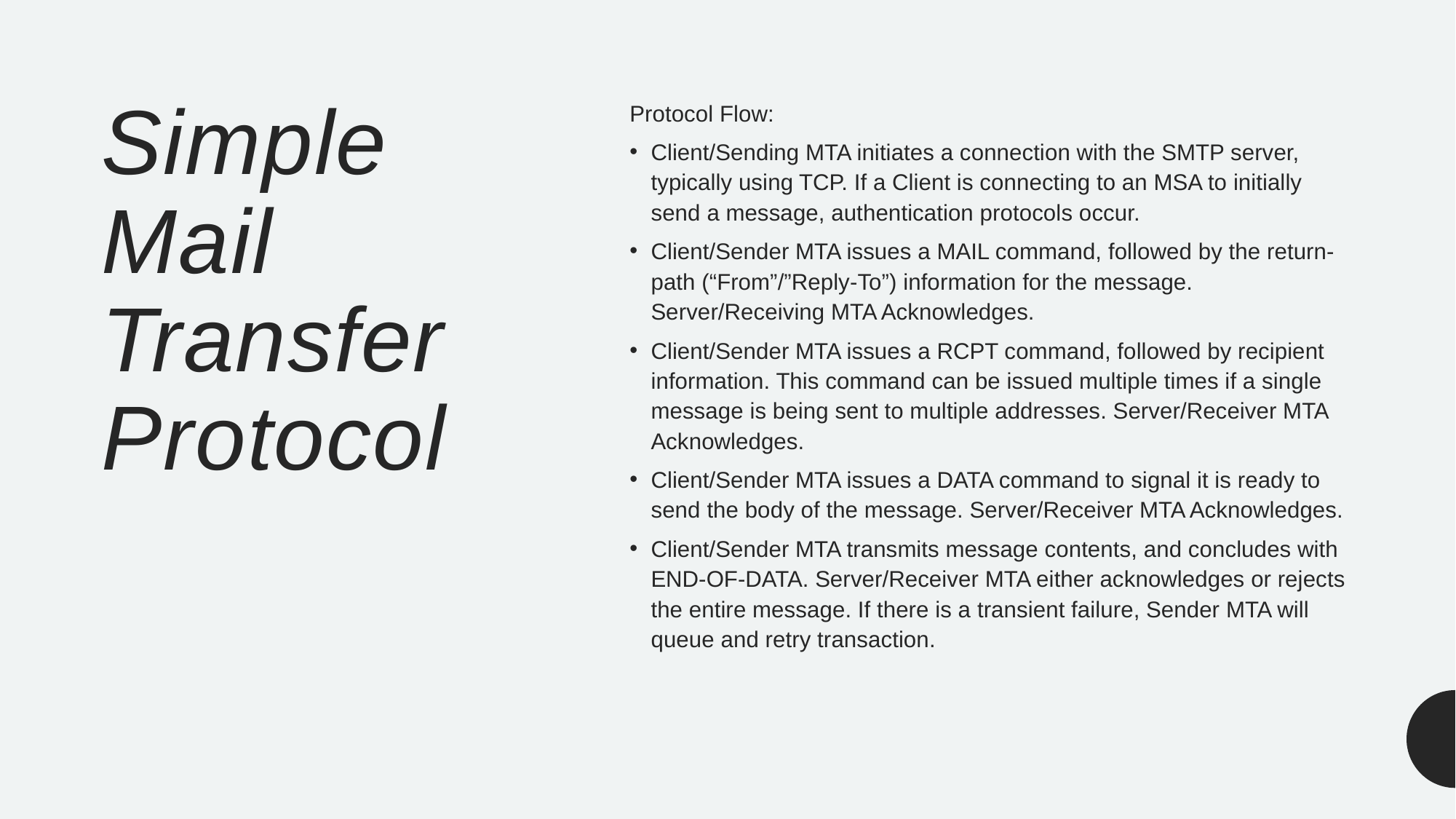

# Simple Mail Transfer Protocol
Protocol Flow:
Client/Sending MTA initiates a connection with the SMTP server, typically using TCP. If a Client is connecting to an MSA to initially send a message, authentication protocols occur.
Client/Sender MTA issues a MAIL command, followed by the return-path (“From”/”Reply-To”) information for the message. Server/Receiving MTA Acknowledges.
Client/Sender MTA issues a RCPT command, followed by recipient information. This command can be issued multiple times if a single message is being sent to multiple addresses. Server/Receiver MTA Acknowledges.
Client/Sender MTA issues a DATA command to signal it is ready to send the body of the message. Server/Receiver MTA Acknowledges.
Client/Sender MTA transmits message contents, and concludes with END-OF-DATA. Server/Receiver MTA either acknowledges or rejects the entire message. If there is a transient failure, Sender MTA will queue and retry transaction.